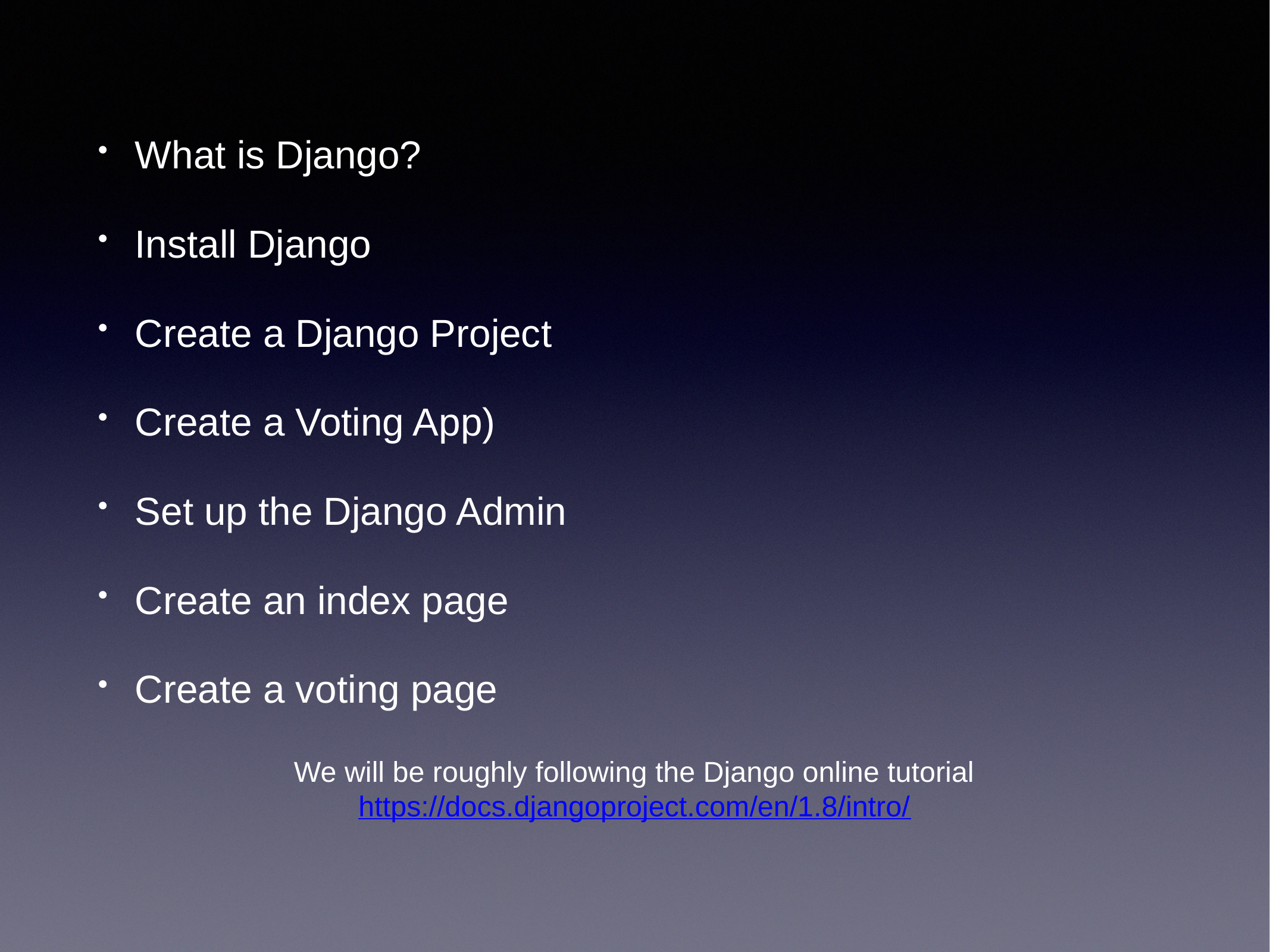

What is Django?
Install Django
Create a Django Project
Create a Voting App)
Set up the Django Admin
Create an index page
Create a voting page
We will be roughly following the Django online tutorial
https://docs.djangoproject.com/en/1.8/intro/